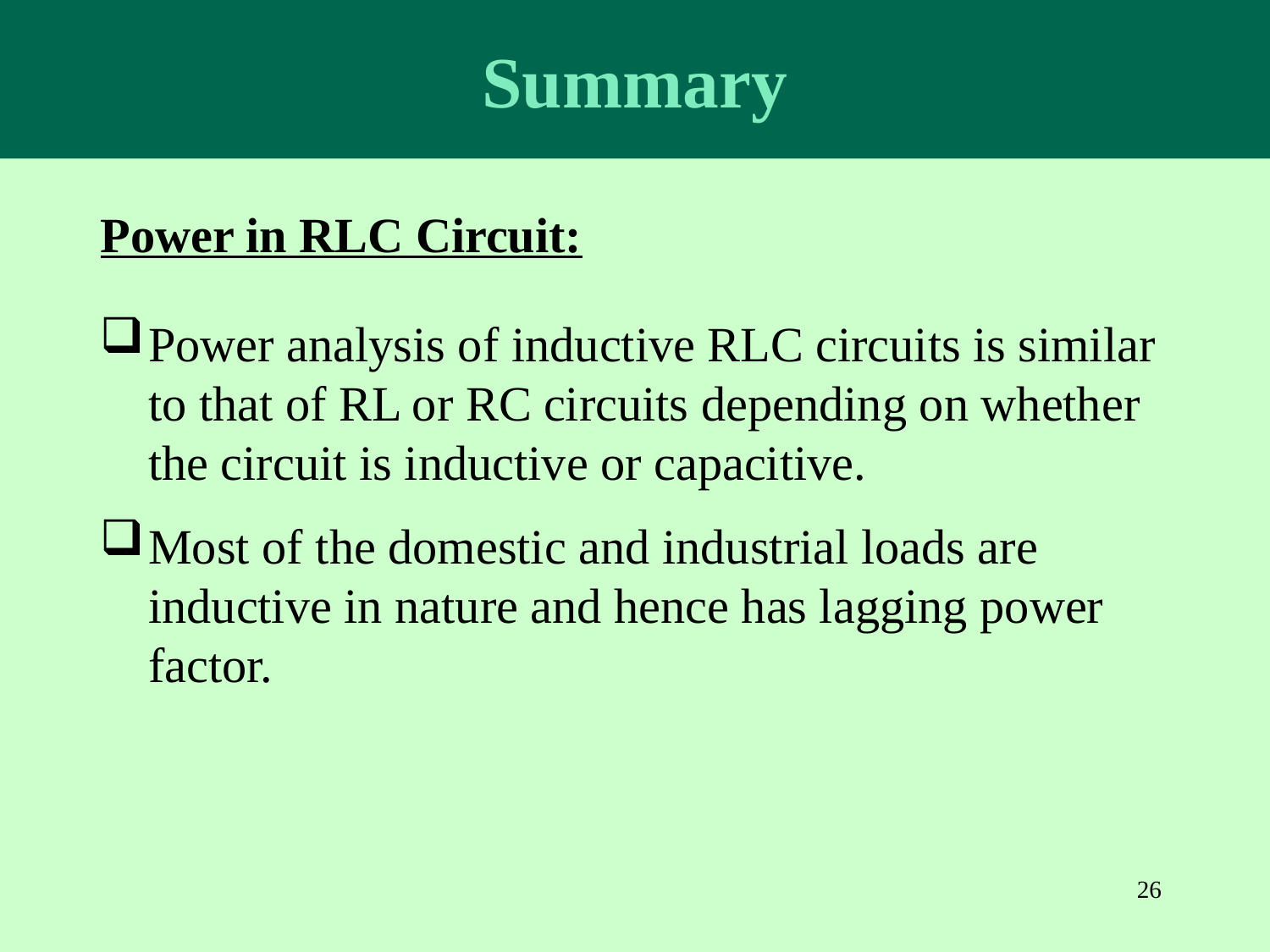

Summary
Power in RLC Circuit:
Power analysis of inductive RLC circuits is similar to that of RL or RC circuits depending on whether the circuit is inductive or capacitive.
Most of the domestic and industrial loads are inductive in nature and hence has lagging power factor.
26